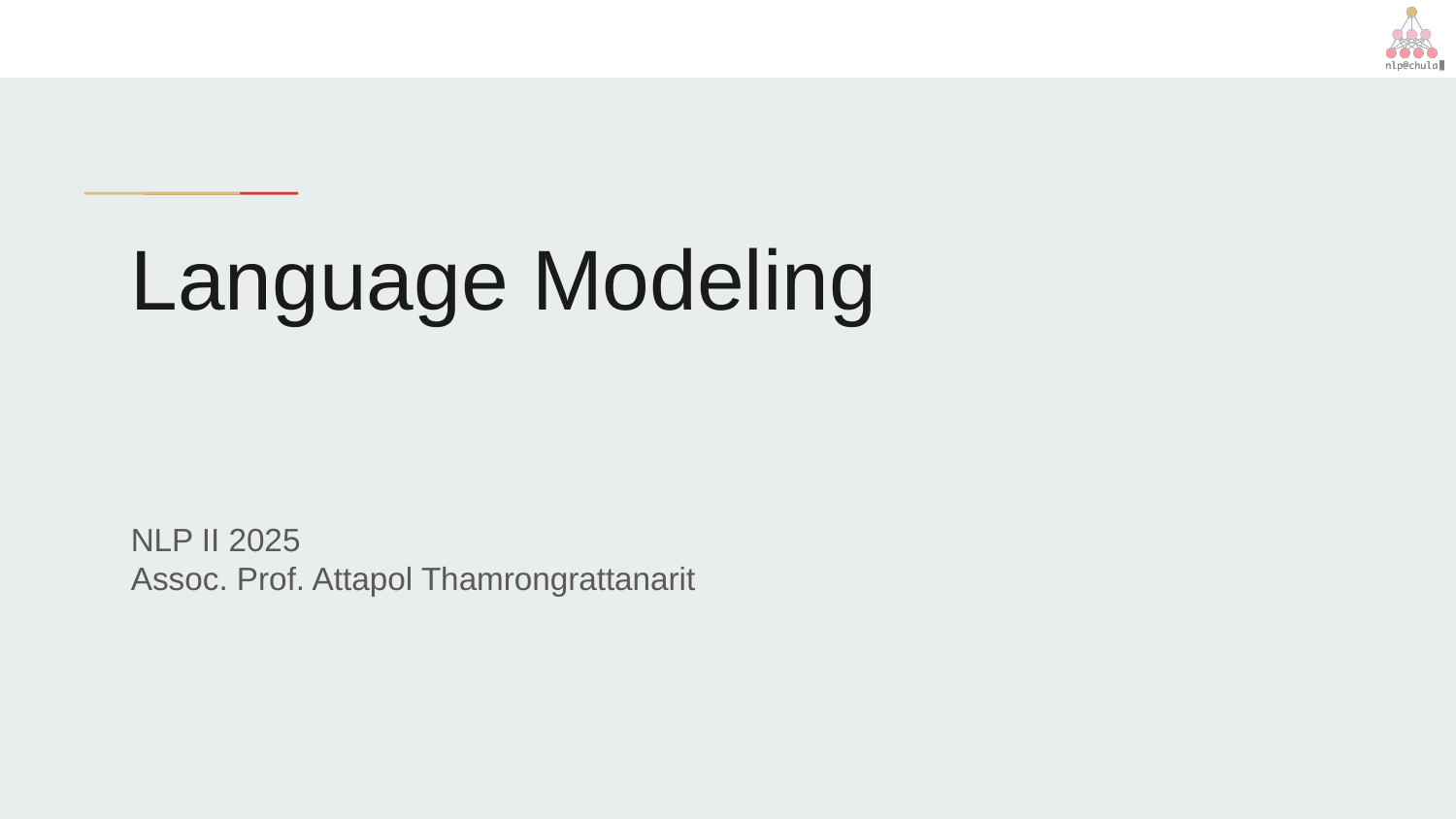

# Language Modeling
NLP II 2025
Assoc. Prof. Attapol Thamrongrattanarit